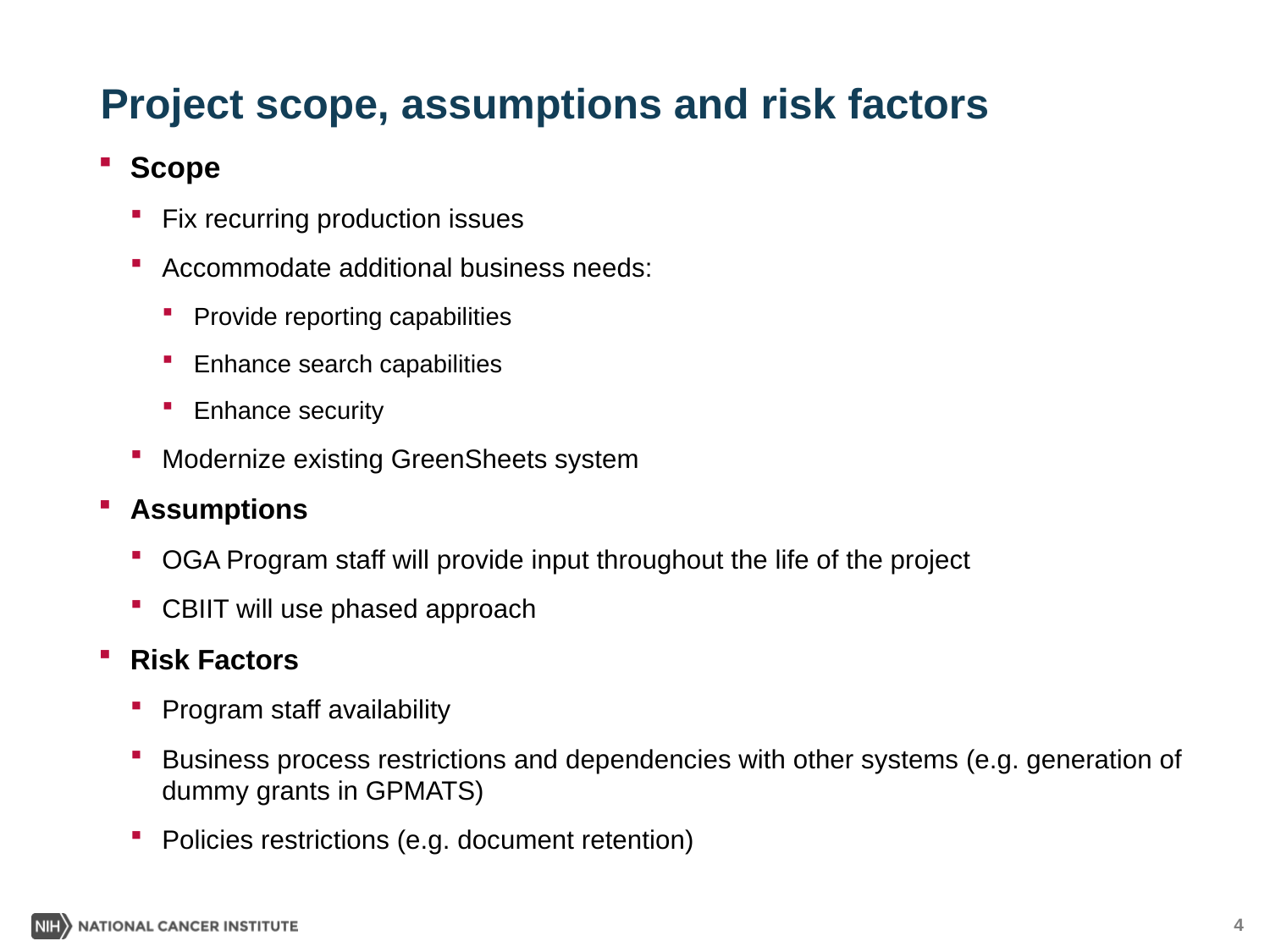

# Project scope, assumptions and risk factors
Scope
Fix recurring production issues
Accommodate additional business needs:
Provide reporting capabilities
Enhance search capabilities
Enhance security
Modernize existing GreenSheets system
Assumptions
OGA Program staff will provide input throughout the life of the project
CBIIT will use phased approach
Risk Factors
Program staff availability
Business process restrictions and dependencies with other systems (e.g. generation of dummy grants in GPMATS)
Policies restrictions (e.g. document retention)